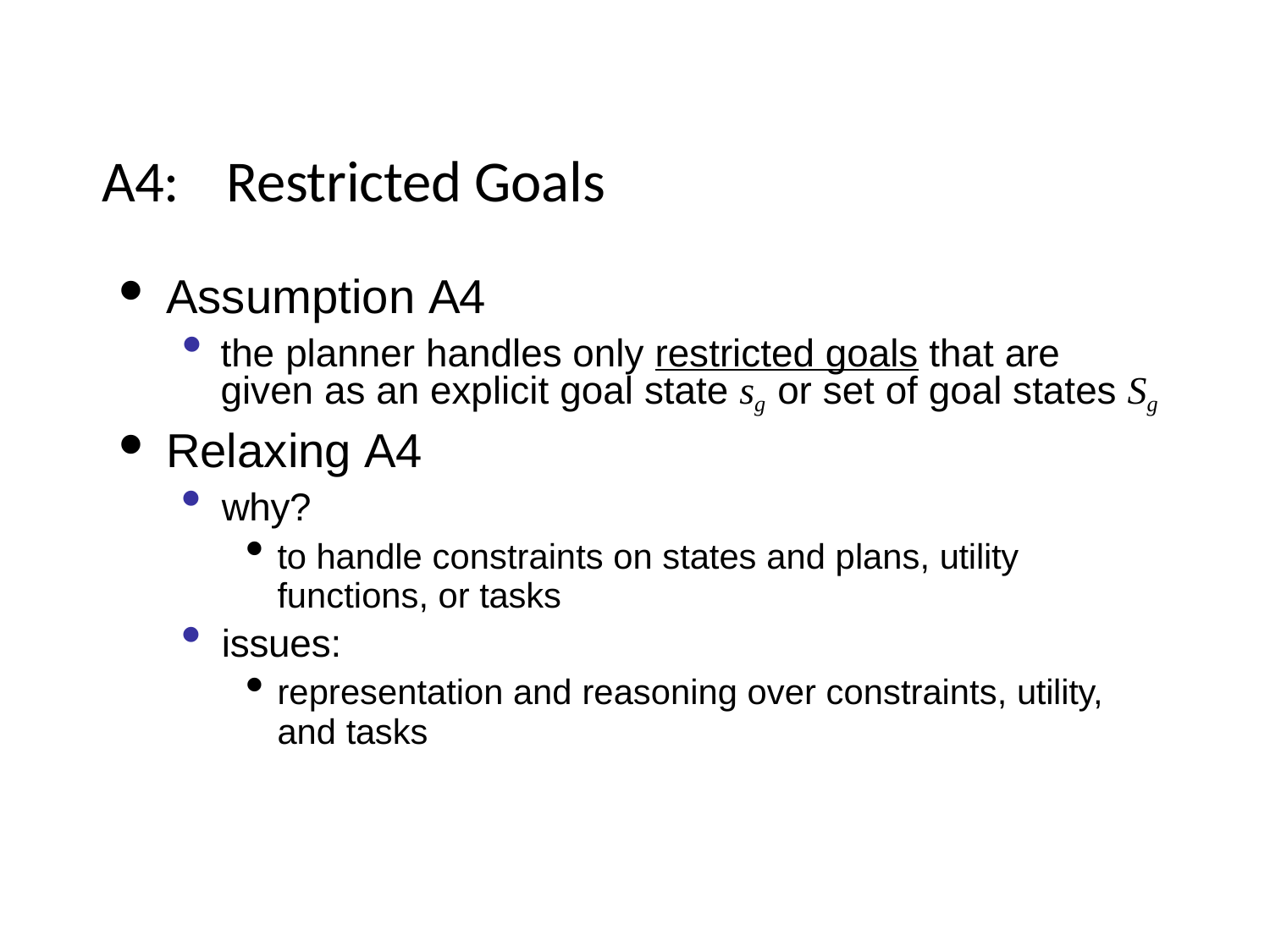

# A4:	Restricted Goals
Assumption A4
the planner handles only restricted goals that are given as an explicit goal state sg or set of goal states Sg
Relaxing A4
why?
to handle constraints on states and plans, utility functions, or tasks
issues:
representation and reasoning over constraints, utility, and tasks